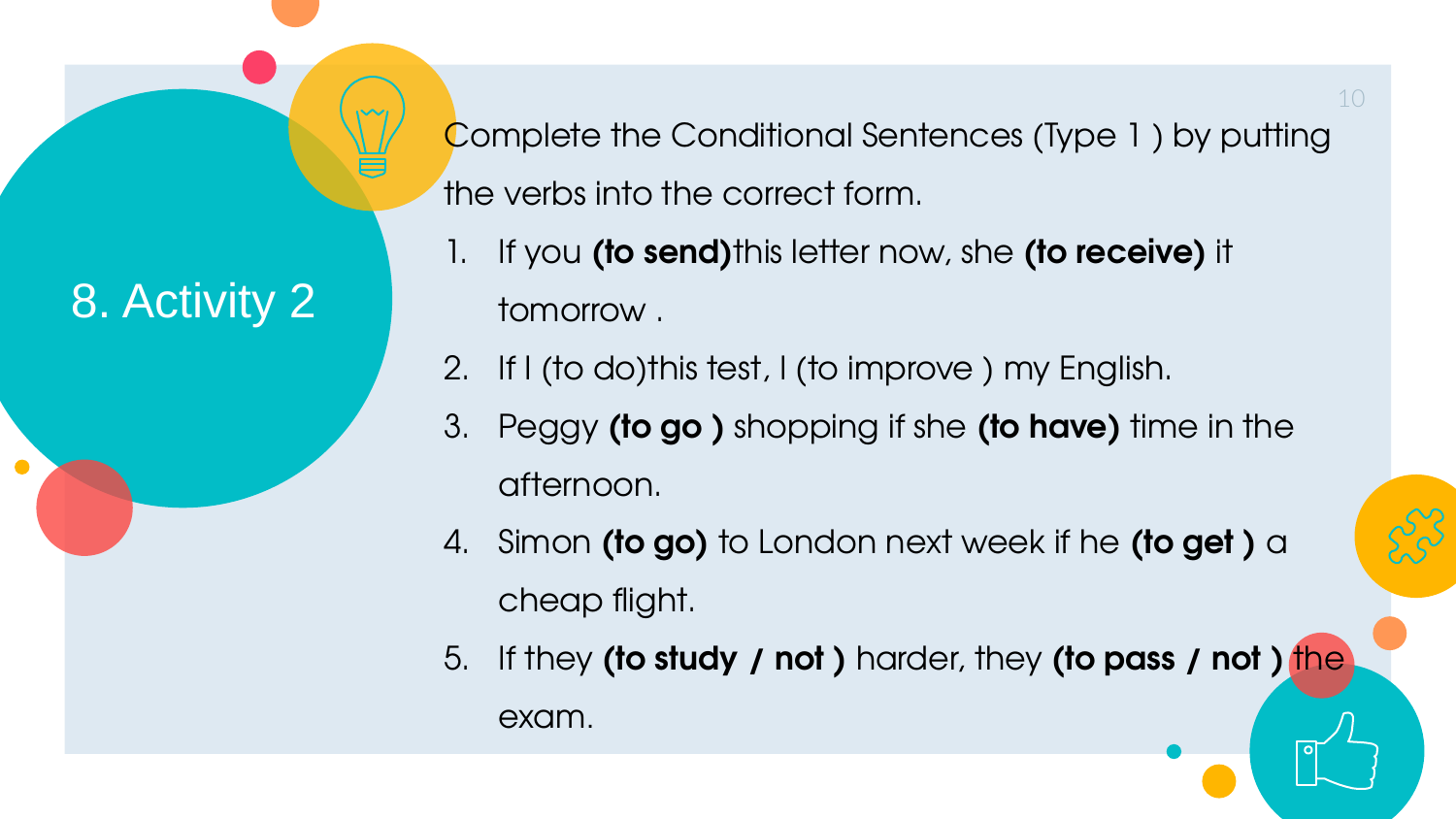

10
Complete the Conditional Sentences (Type 1 ) by putting the verbs into the correct form.
If you (to send)this letter now, she (to receive) it tomorrow .
If I (to do)this test, I (to improve ) my English.
Peggy (to go ) shopping if she (to have) time in the afternoon.
Simon (to go) to London next week if he (to get ) a cheap flight.
If they (to study / not ) harder, they (to pass / not ) the exam.
# 8. Activity 2